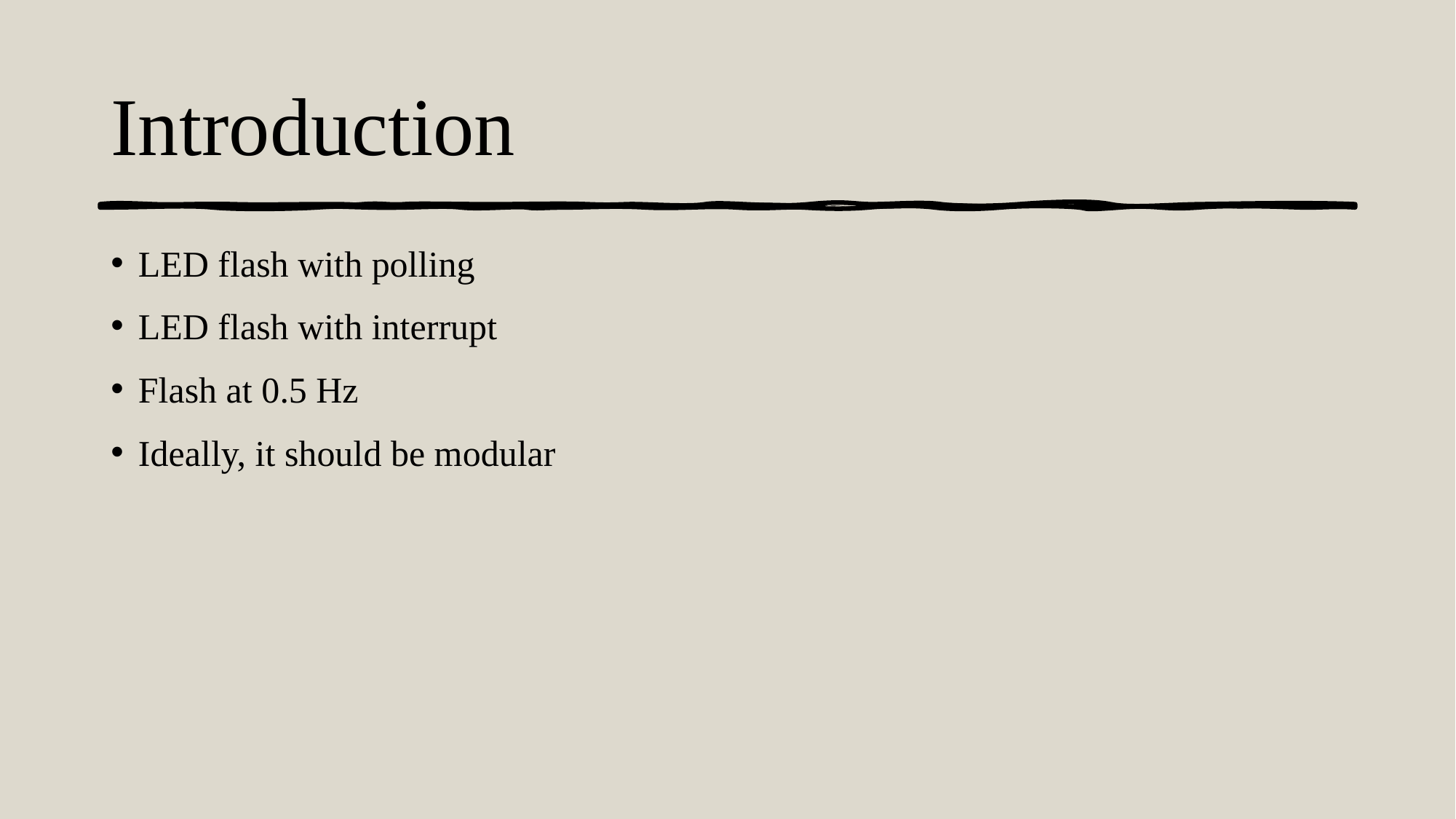

# Introduction
LED flash with polling
LED flash with interrupt
Flash at 0.5 Hz
Ideally, it should be modular